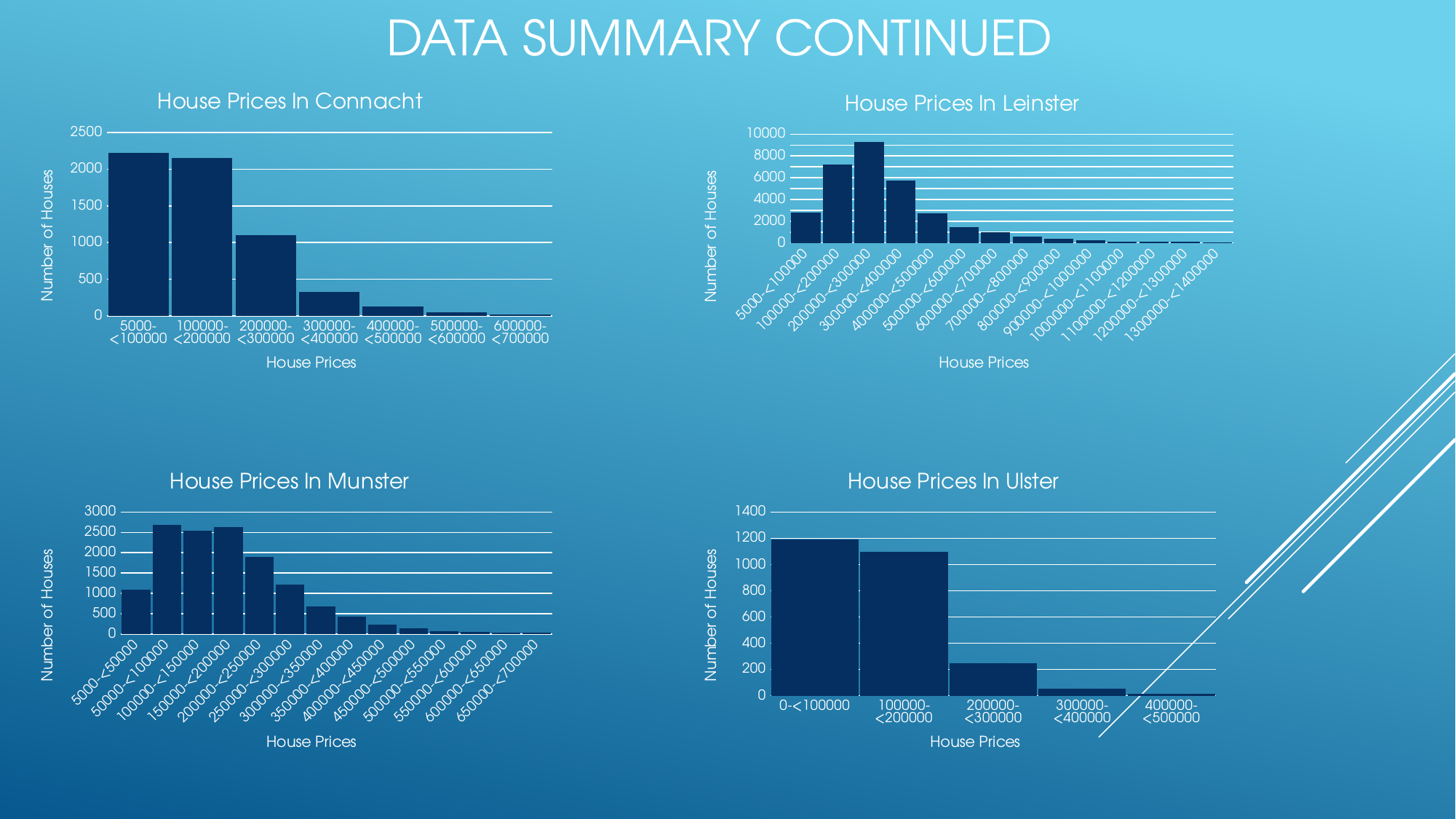

# Data summary continued

### Chart: House Prices In Connacht

| Category |  |
|---|---|
| 5000-<100000 | 2219.0 |
| 100000-<200000 | 2152.0 |
| 200000-<300000 | 1101.0 |
| 300000-<400000 | 330.0 |
| 400000-<500000 | 135.0 |
| 500000-<600000 | 51.0 |
| 600000-<700000 | 22.0 |

### Chart: House Prices In Leinster

| Category |  |
|---|---|
| 5000-<100000 | 2782.0 |
| 100000-<200000 | 7198.0 |
| 200000-<300000 | 9261.0 |
| 300000-<400000 | 5764.0 |
| 400000-<500000 | 2722.0 |
| 500000-<600000 | 1466.0 |
| 600000-<700000 | 967.0 |
| 700000-<800000 | 580.0 |
| 800000-<900000 | 375.0 |
| 900000-<1000000 | 257.0 |
| 1000000-<1100000 | 111.0 |
| 1100000-<1200000 | 99.0 |
| 1200000-<1300000 | 101.0 |
| 1300000-<1400000 | 73.0 |

### Chart: House Prices In Munster

| Category |  |
|---|---|
| 5000-<50000 | 1089.0 |
| 50000-<100000 | 2684.0 |
| 100000-<150000 | 2536.0 |
| 150000-<200000 | 2625.0 |
| 200000-<250000 | 1897.0 |
| 250000-<300000 | 1220.0 |
| 300000-<350000 | 681.0 |
| 350000-<400000 | 422.0 |
| 400000-<450000 | 237.0 |
| 450000-<500000 | 143.0 |
| 500000-<550000 | 70.0 |
| 550000-<600000 | 53.0 |
| 600000-<650000 | 39.0 |
| 650000-<700000 | 34.0 |

### Chart: House Prices In Ulster

| Category |  |
|---|---|
| 0-<100000 | 1189.0 |
| 100000-<200000 | 1096.0 |
| 200000-<300000 | 250.0 |
| 300000-<400000 | 55.0 |
| 400000-<500000 | 12.0 |